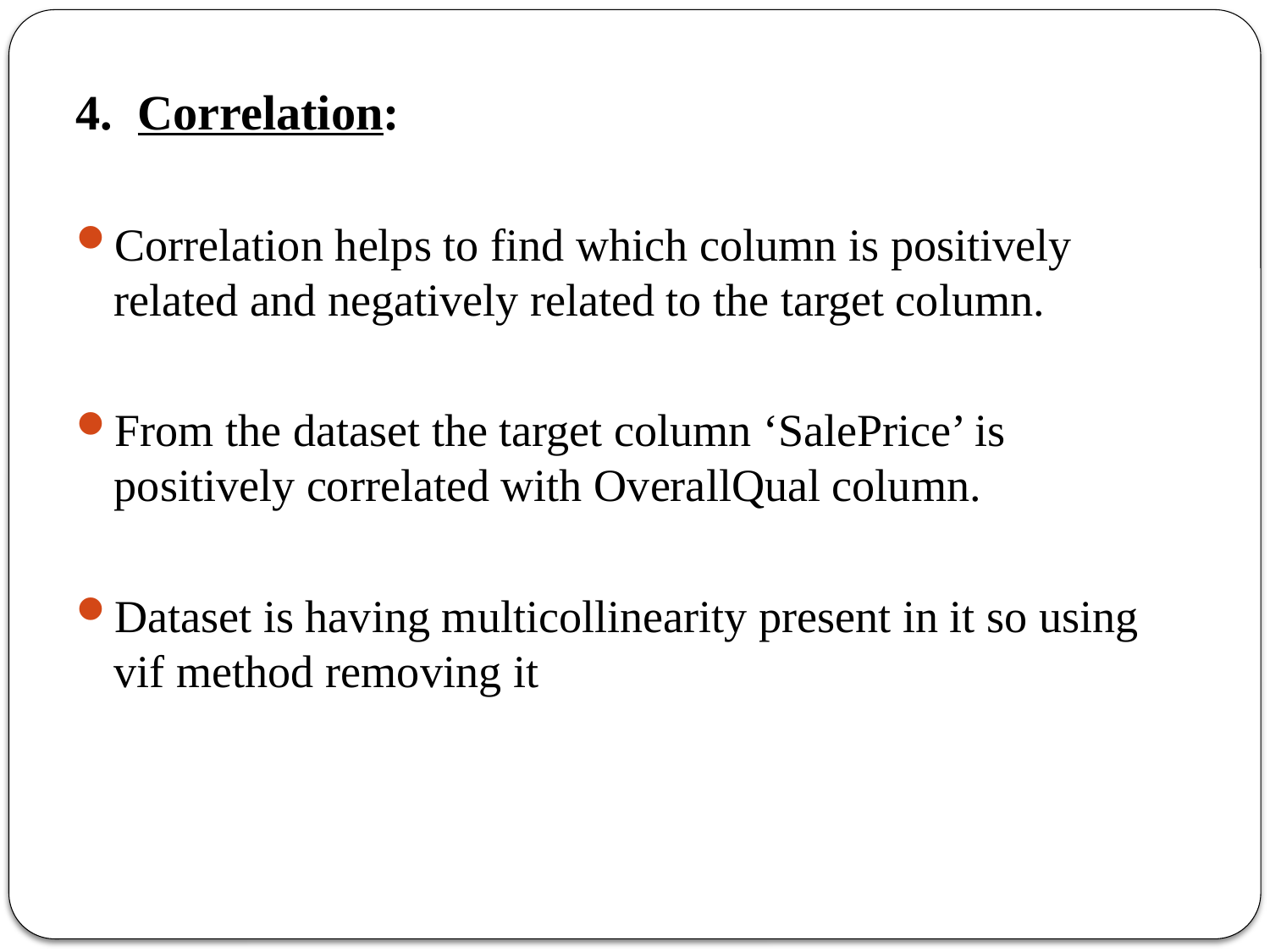

4.  Correlation:

Correlation helps to find which column is positively related and negatively related to the target column.

From the dataset the target column ‘SalePrice’ is positively correlated with OverallQual column.

Dataset is having multicollinearity present in it so using vif method removing it